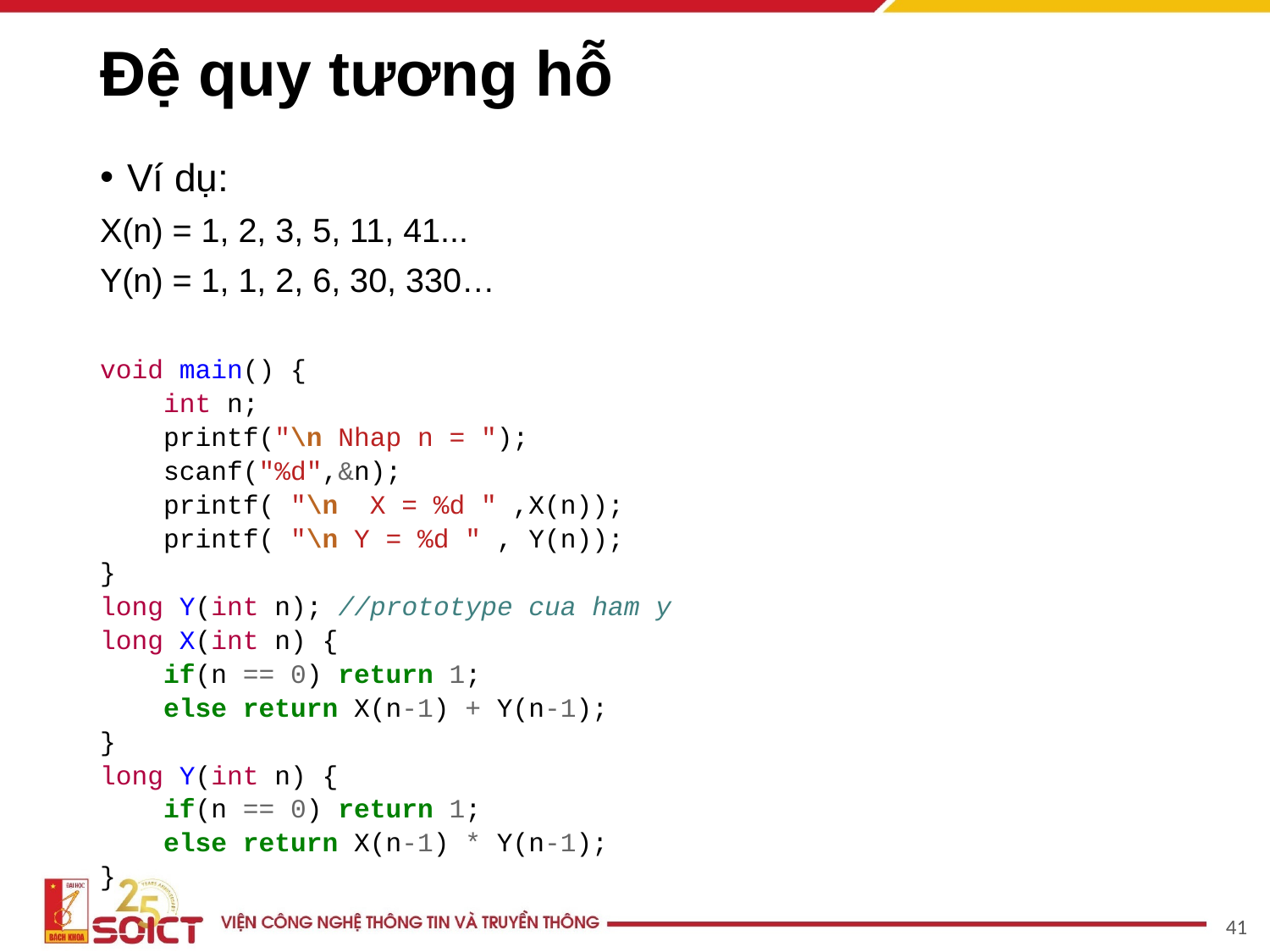

# Đệ quy tương hỗ
Ví dụ:
X(n) = 1, 2, 3, 5, 11, 41...
Y(n) = 1, 1, 2, 6, 30, 330…

void main() {
    int n;
    printf("\n Nhap n = ");
    scanf("%d",&n);
    printf( "\n  X = %d " ,X(n));
    printf( "\n Y = %d " , Y(n));
}
long Y(int n); //prototype cua ham y
long X(int n) {
    if(n == 0) return 1;
    else return X(n-1) + Y(n-1);
}
long Y(int n) {
    if(n == 0) return 1;
    else return X(n-1) * Y(n-1);
}
41